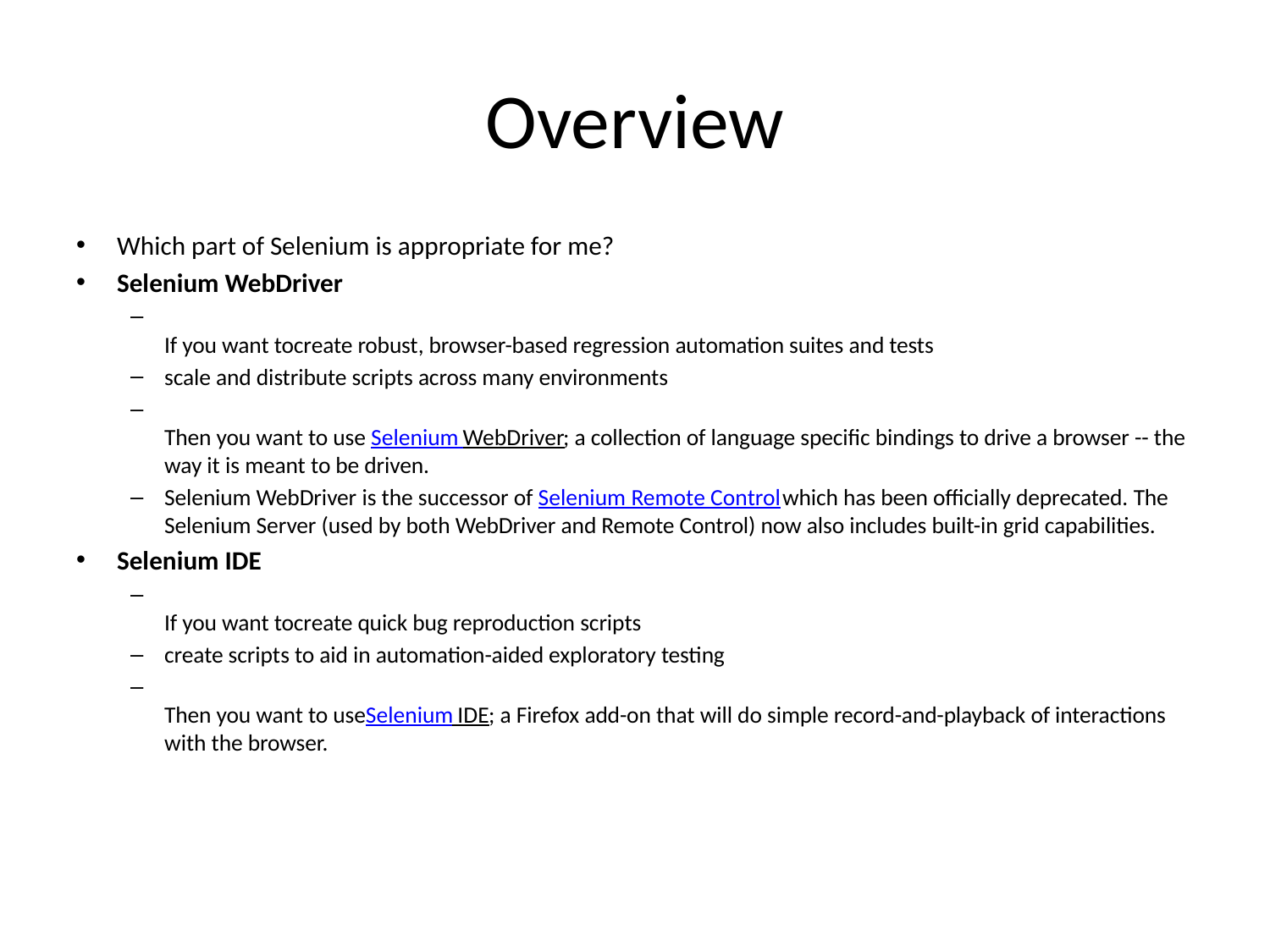

# Overview
Which part of Selenium is appropriate for me?
Selenium WebDriver
If you want tocreate robust, browser-based regression automation suites and tests
scale and distribute scripts across many environments
Then you want to use Selenium WebDriver; a collection of language specific bindings to drive a browser -- the way it is meant to be driven.
Selenium WebDriver is the successor of Selenium Remote Control which has been officially deprecated. The Selenium Server (used by both WebDriver and Remote Control) now also includes built-in grid capabilities.
Selenium IDE
If you want tocreate quick bug reproduction scripts
create scripts to aid in automation-aided exploratory testing
Then you want to useSelenium IDE; a Firefox add-on that will do simple record-and-playback of interactions with the browser.